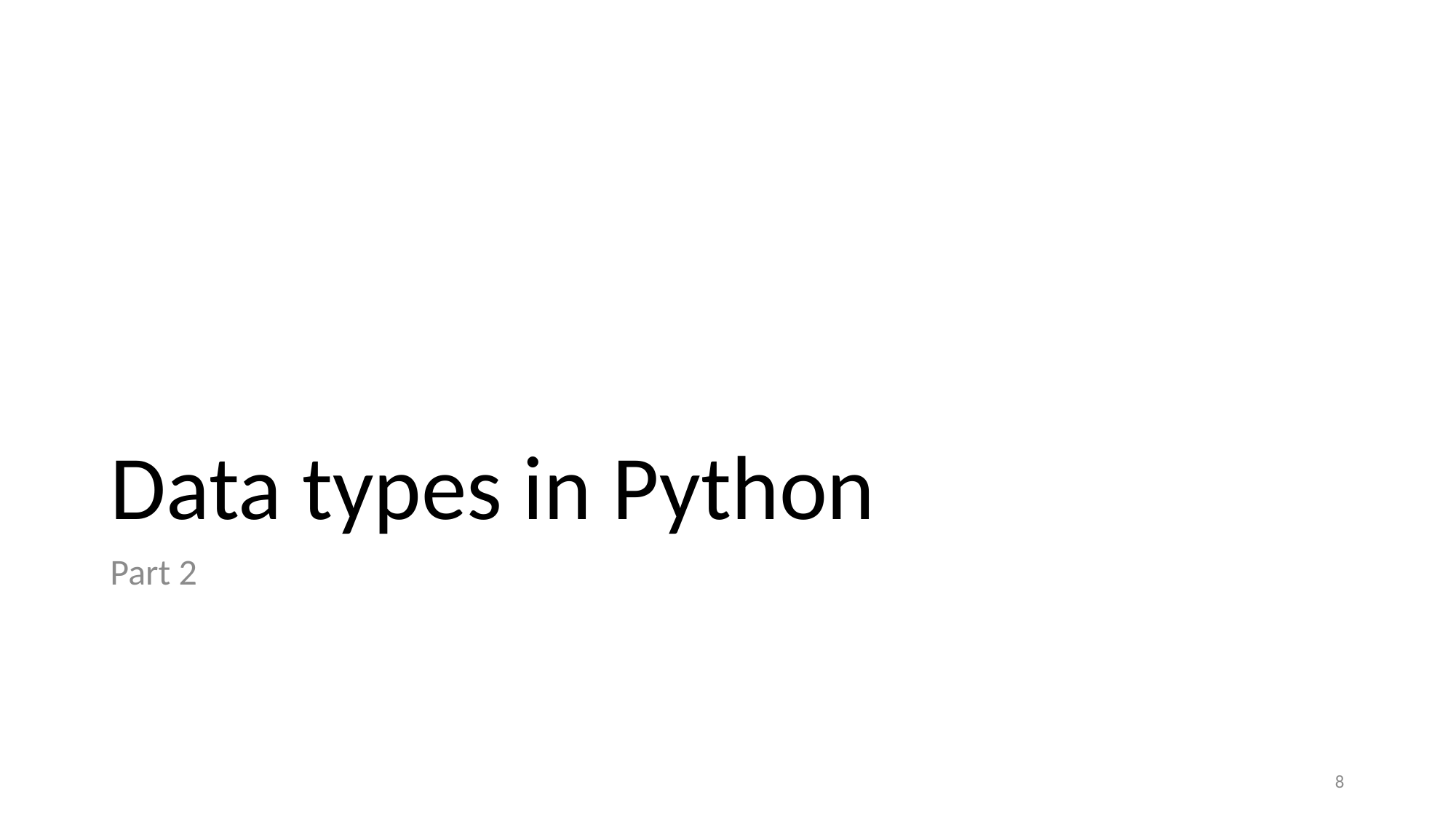

# Data types in Python
Part 2
8